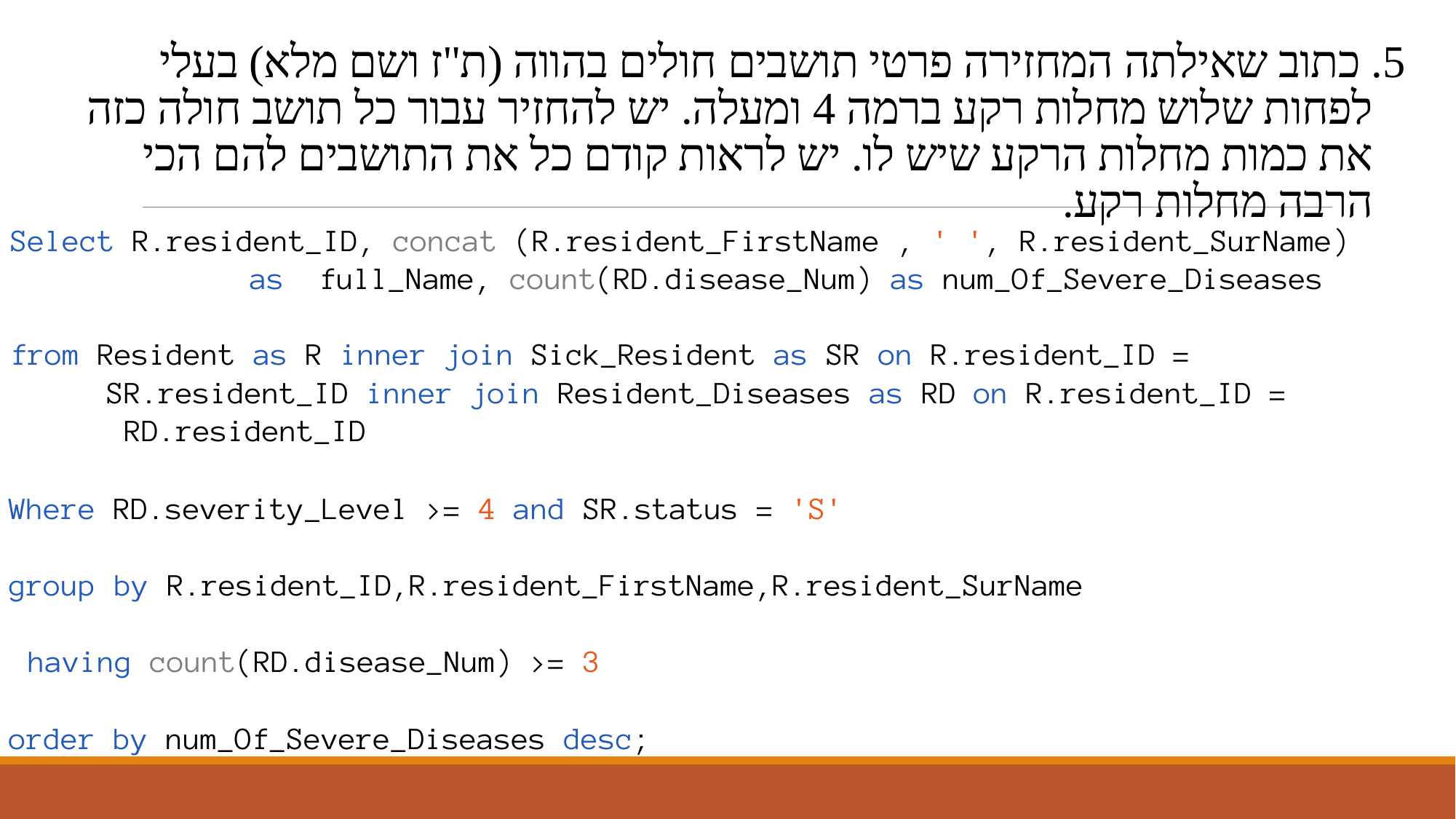

# 5. כתוב שאילתה המחזירה פרטי תושבים חולים בהווה (ת"ז ושם מלא) בעלי לפחות שלוש מחלות רקע ברמה 4 ומעלה. יש להחזיר עבור כל תושב חולה כזה את כמות מחלות הרקע שיש לו. יש לראות קודם כל את התושבים להם הכי הרבה מחלות רקע.
Select R.resident_ID, concat (R.resident_FirstName , ' ', R.resident_SurName)	as  full_Name, count(RD.disease_Num) as num_Of_Severe_Diseases

from Resident as R inner join Sick_Resident as SR on R.resident_ID =  SR.resident_ID inner join Resident_Diseases as RD on R.resident_ID =  RD.resident_ID

Where RD.severity_Level >= 4 and SR.status = 'S'
group by R.resident_ID,R.resident_FirstName,R.resident_SurName  having count(RD.disease_Num) >= 3

order by num_Of_Severe_Diseases desc;